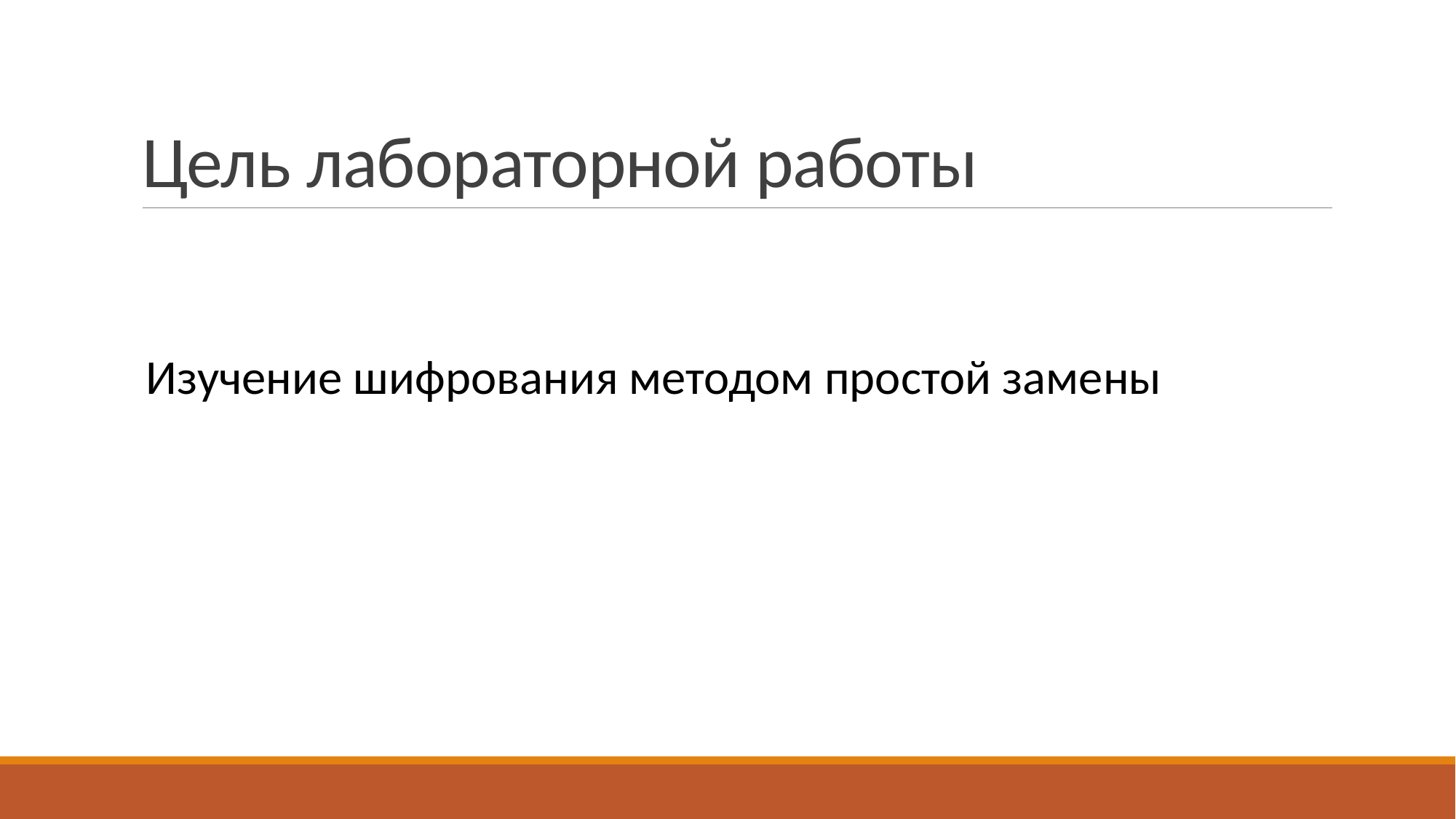

# Цель лабораторной работы
Изучение шифрования методом простой замены